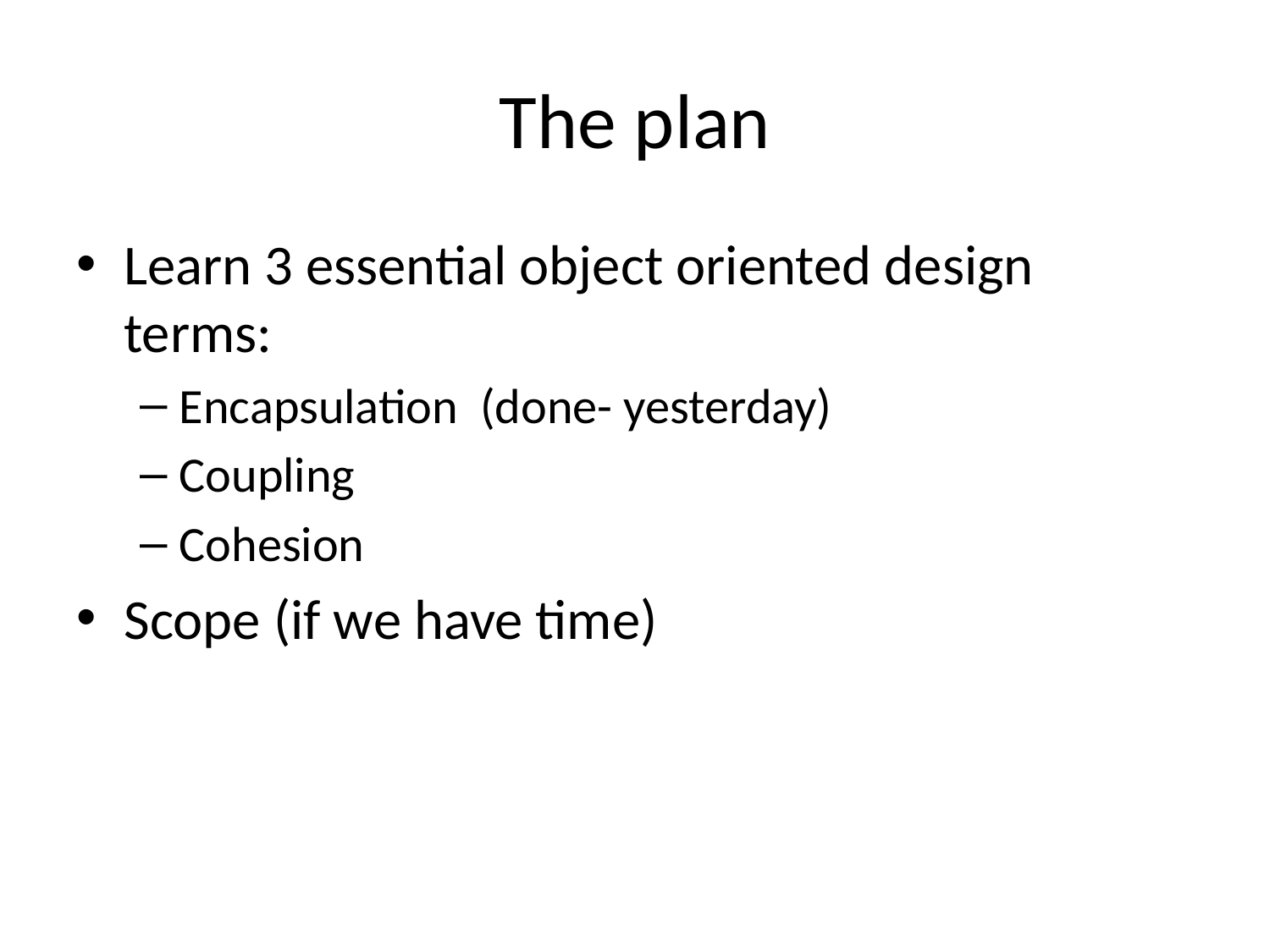

# The plan
Learn 3 essential object oriented design terms:
Encapsulation  (done- yesterday)
Coupling
Cohesion
Scope (if we have time)